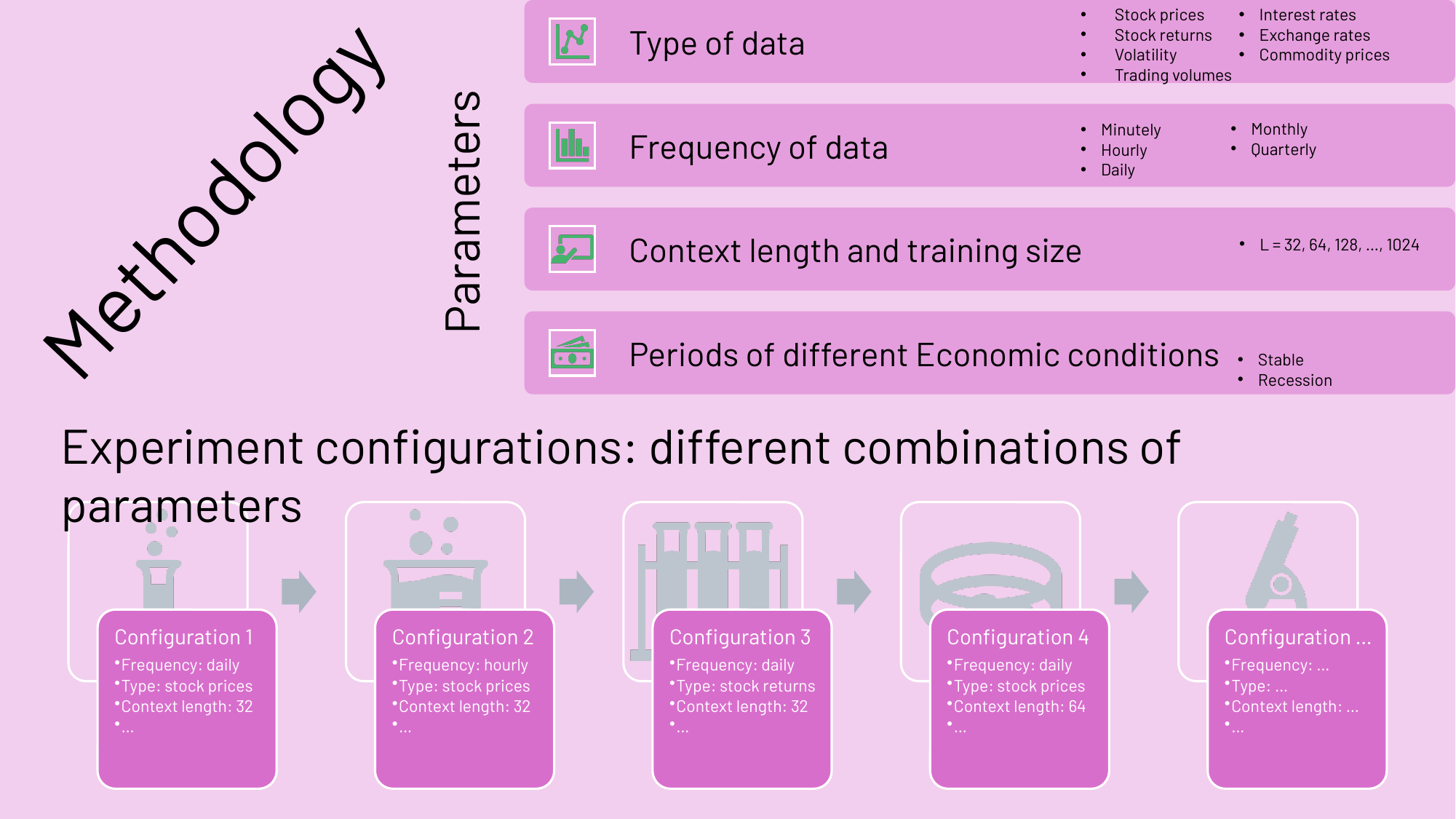

Type of data
Frequency of data
Context length and training size
Periods of different Economic conditions
Stock prices
Stock returns
Volatility
Trading volumes

Interest rates
Exchange rates
Commodity prices
Monthly
Quarterly
Minutely
Hourly
Daily
Methodology
Parameters
L = 32, 64, 128, …, 1024
Stable
Recession
Configuration 1
Frequency: daily
Type: stock prices
Context length: 32
…

Configuration 2
Frequency: hourly
Type: stock prices
Context length: 32
…

Configuration 3
Frequency: daily
Type: stock returns
Context length: 32
…

Configuration 4
Frequency: daily
Type: stock prices
Context length: 64
…

Configuration …
Frequency: …
Type: …
Context length: …
…
Experiment configurations: different combinations of parameters